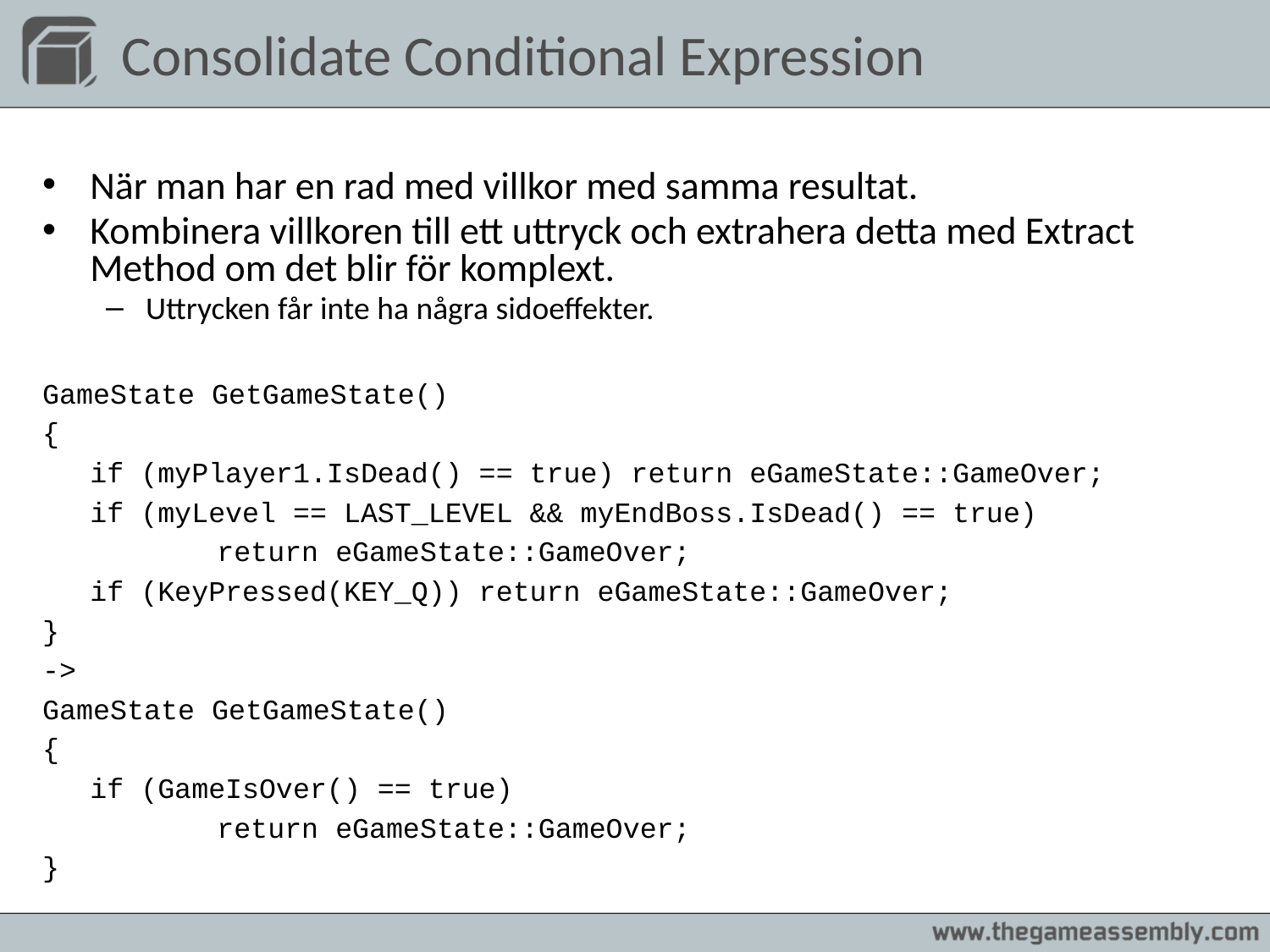

# Consolidate Conditional Expression

När man har en rad med villkor med samma resultat.
Kombinera villkoren till ett uttryck och extrahera detta med Extract Method om det blir för komplext.
Uttrycken får inte ha några sidoeffekter.

GameState GetGameState()
{
	if (myPlayer1.IsDead() == true) return eGameState::GameOver;
	if (myLevel == LAST_LEVEL && myEndBoss.IsDead() == true)
		return eGameState::GameOver;
	if (KeyPressed(KEY_Q)) return eGameState::GameOver;
}
->
GameState GetGameState()
{
	if (GameIsOver() == true)
		return eGameState::GameOver;
}